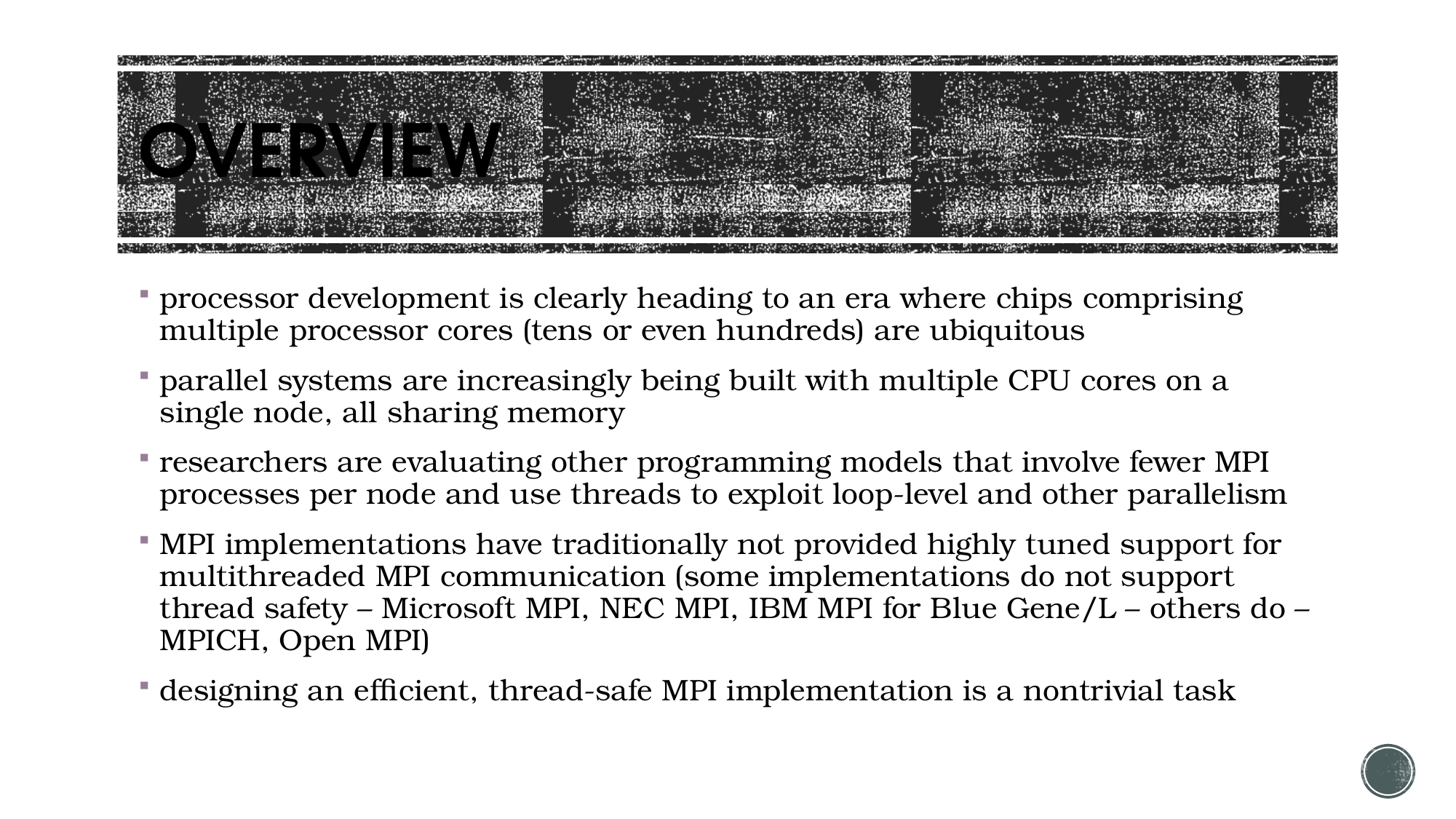

# OVERVIEW

processor development is clearly heading to an era where chips comprising multiple processor cores (tens or even hundreds) are ubiquitous
parallel systems are increasingly being built with multiple CPU cores on a single node, all sharing memory
researchers are evaluating other programming models that involve fewer MPI processes per node and use threads to exploit loop-level and other parallelism
MPI implementations have traditionally not provided highly tuned support for multithreaded MPI communication (some implementations do not support thread safety – Microsoft MPI, NEC MPI, IBM MPI for Blue Gene/L – others do – MPICH, Open MPI)
designing an efficient, thread-safe MPI implementation is a nontrivial task